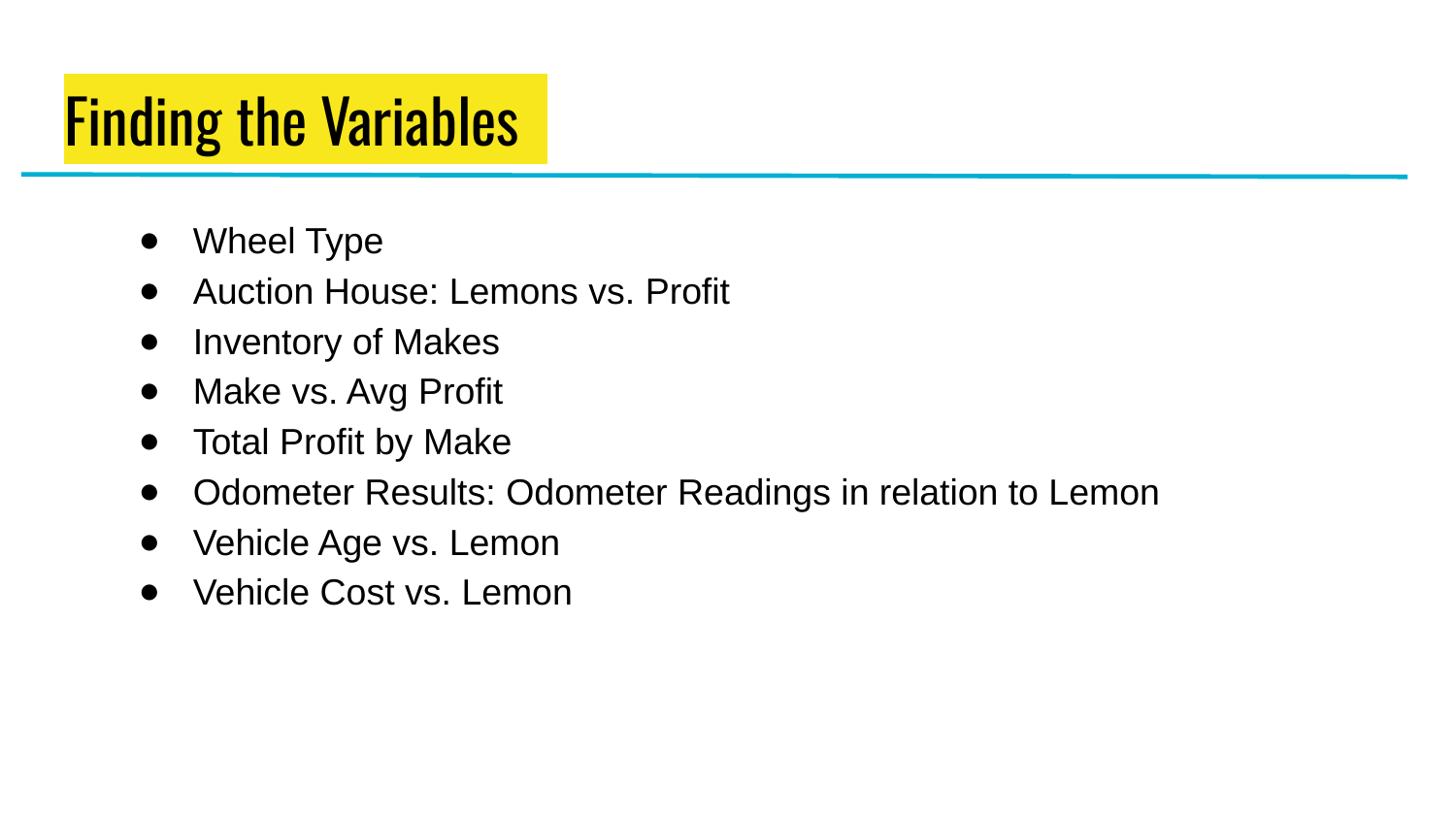

# Finding the Variables
Wheel Type
Auction House: Lemons vs. Profit
Inventory of Makes
Make vs. Avg Profit
Total Profit by Make
Odometer Results: Odometer Readings in relation to Lemon
Vehicle Age vs. Lemon
Vehicle Cost vs. Lemon